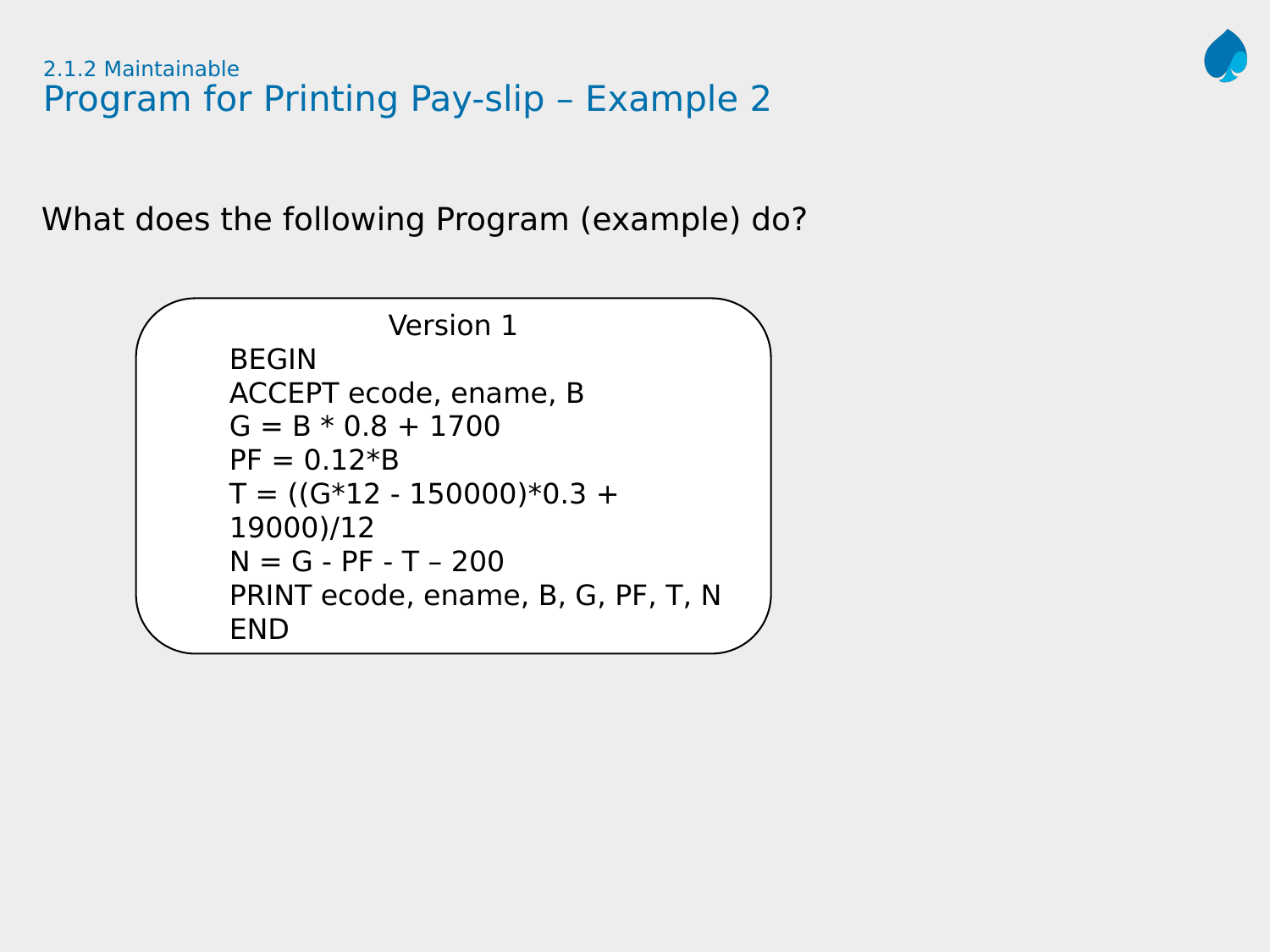

# 2.1.2 Maintainable Program for Printing Pay-slip – Example 2
What does the following Program (example) do?

Version 1
BEGIN
ACCEPT ecode, ename, B
G = B * 0.8 + 1700
PF = 0.12*B
T = ((G*12 - 150000)*0.3 + 19000)/12
N = G - PF - T – 200
PRINT ecode, ename, B, G, PF, T, N
END